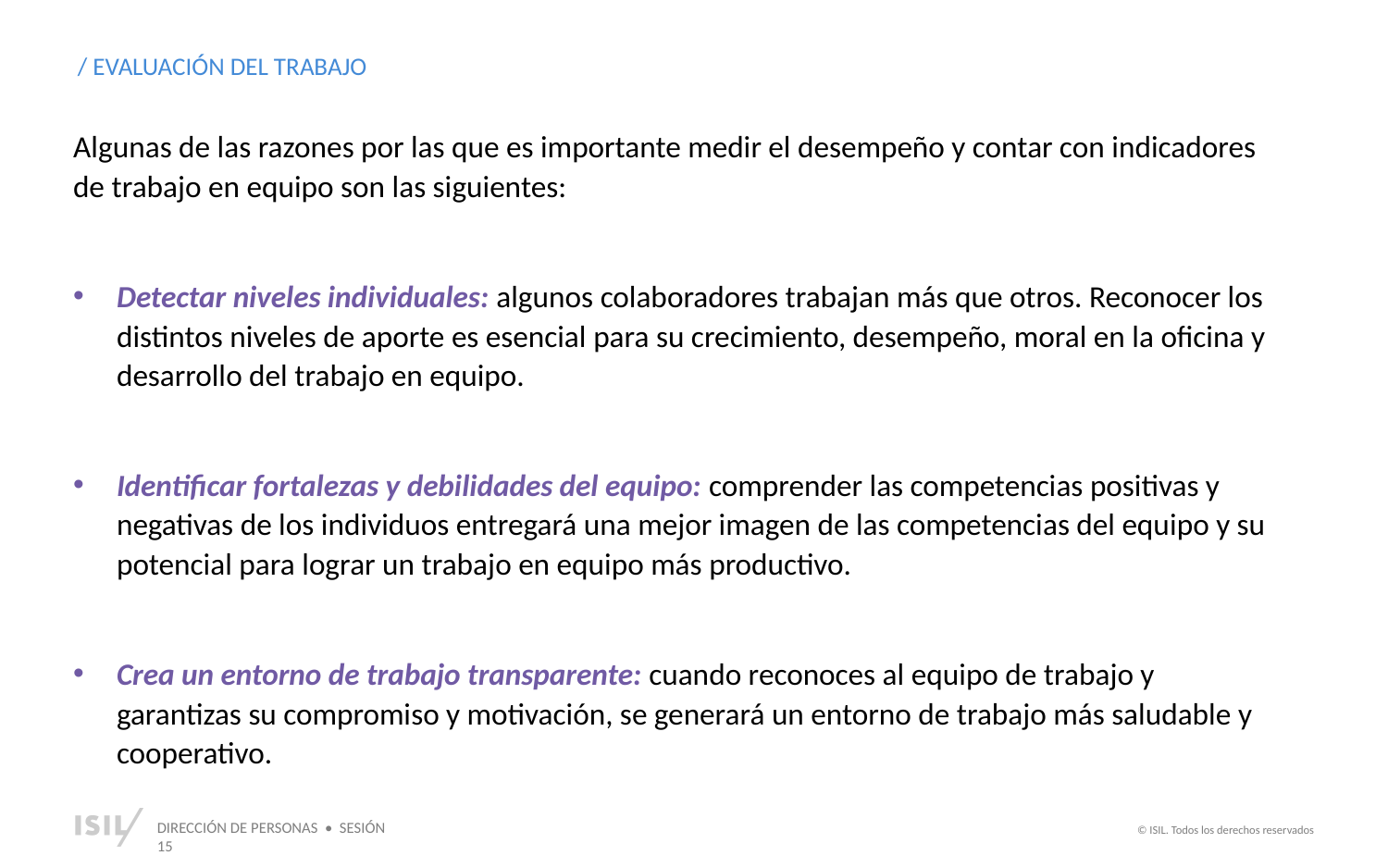

/ EVALUACIÓN DEL TRABAJO
Algunas de las razones por las que es importante medir el desempeño y contar con indicadores de trabajo en equipo son las siguientes:

Detectar niveles individuales: algunos colaboradores trabajan más que otros. Reconocer los distintos niveles de aporte es esencial para su crecimiento, desempeño, moral en la oficina y desarrollo del trabajo en equipo.

Identificar fortalezas y debilidades del equipo: comprender las competencias positivas y negativas de los individuos entregará una mejor imagen de las competencias del equipo y su potencial para lograr un trabajo en equipo más productivo.

Crea un entorno de trabajo transparente: cuando reconoces al equipo de trabajo y garantizas su compromiso y motivación, se generará un entorno de trabajo más saludable y cooperativo.